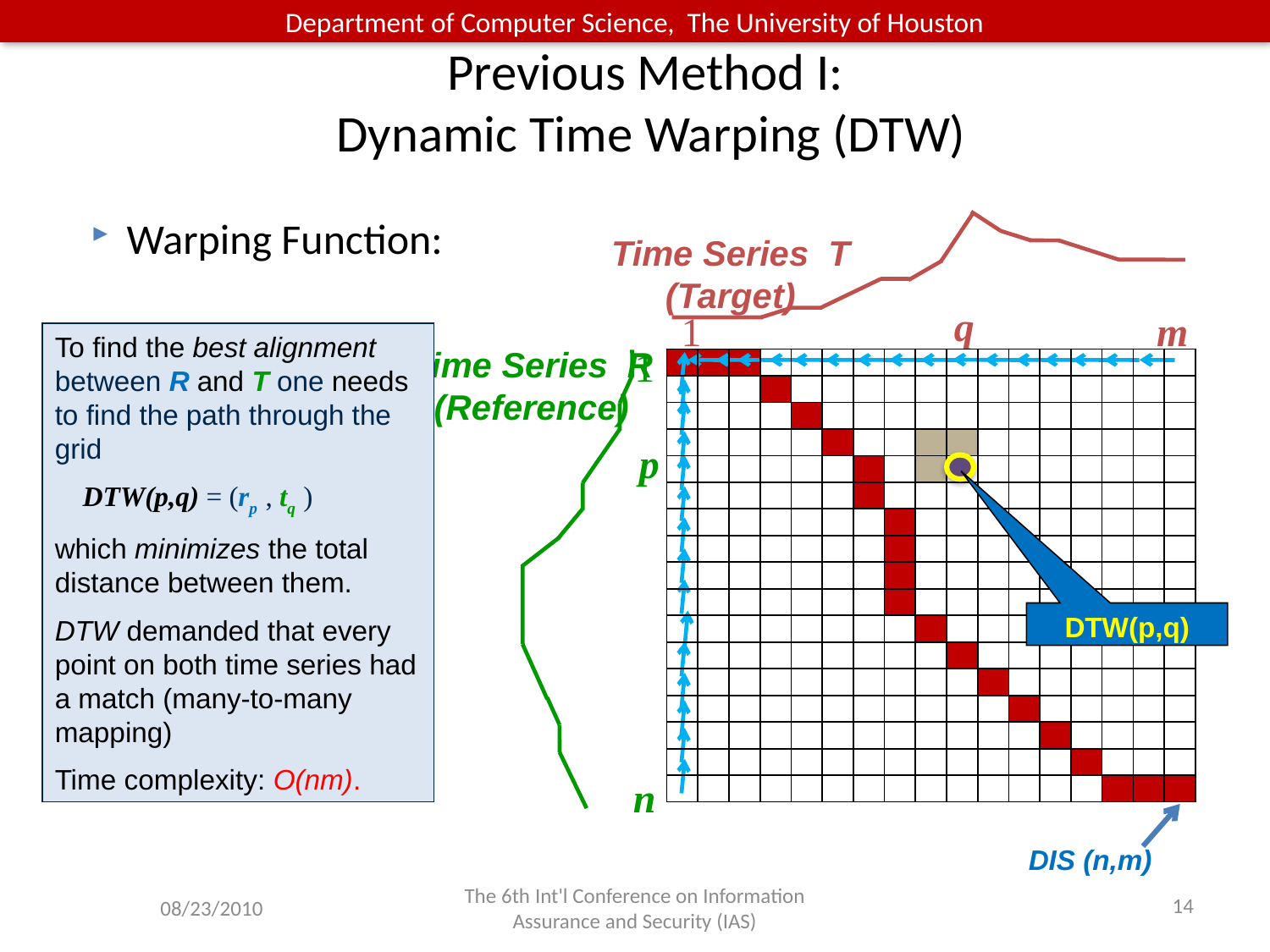

# Previous Method I: Dynamic Time Warping (DTW)
Warping Function:

Time Series  T
(Target)
q
1
m
To find the best alignment between R and T one needs to find the path through the grid
    DTW(p,q) = (rp , tq )
which minimizes the total distance between them.
DTW demanded that every point on both time series had a match (many-to-many mapping)
Time complexity: O(nm).
1
|  |  |  |  |  |  |  |  |  |  |  |  |  |  |  |  |  |
| --- | --- | --- | --- | --- | --- | --- | --- | --- | --- | --- | --- | --- | --- | --- | --- | --- |
|  |  |  |  |  |  |  |  |  |  |  |  |  |  |  |  |  |
|  |  |  |  |  |  |  |  |  |  |  |  |  |  |  |  |  |
|  |  |  |  |  |  |  |  |  |  |  |  |  |  |  |  |  |
|  |  |  |  |  |  |  |  |  |  |  |  |  |  |  |  |  |
|  |  |  |  |  |  |  |  |  |  |  |  |  |  |  |  |  |
|  |  |  |  |  |  |  |  |  |  |  |  |  |  |  |  |  |
|  |  |  |  |  |  |  |  |  |  |  |  |  |  |  |  |  |
|  |  |  |  |  |  |  |  |  |  |  |  |  |  |  |  |  |
|  |  |  |  |  |  |  |  |  |  |  |  |  |  |  |  |  |
|  |  |  |  |  |  |  |  |  |  |  |  |  |  |  |  |  |
|  |  |  |  |  |  |  |  |  |  |  |  |  |  |  |  |  |
|  |  |  |  |  |  |  |  |  |  |  |  |  |  |  |  |  |
|  |  |  |  |  |  |  |  |  |  |  |  |  |  |  |  |  |
|  |  |  |  |  |  |  |  |  |  |  |  |  |  |  |  |  |
|  |  |  |  |  |  |  |  |  |  |  |  |  |  |  |  |  |
|  |  |  |  |  |  |  |  |  |  |  |  |  |  |  |  |  |
|  |  |  |  |  |  |  |  |  |  |  |  |  |  |  |  |  |
| --- | --- | --- | --- | --- | --- | --- | --- | --- | --- | --- | --- | --- | --- | --- | --- | --- |
|  |  |  |  |  |  |  |  |  |  |  |  |  |  |  |  |  |
|  |  |  |  |  |  |  |  |  |  |  |  |  |  |  |  |  |
|  |  |  |  |  |  |  |  |  |  |  |  |  |  |  |  |  |
|  |  |  |  |  |  |  |  |  |  |  |  |  |  |  |  |  |
|  |  |  |  |  |  |  |  |  |  |  |  |  |  |  |  |  |
|  |  |  |  |  |  |  |  |  |  |  |  |  |  |  |  |  |
|  |  |  |  |  |  |  |  |  |  |  |  |  |  |  |  |  |
|  |  |  |  |  |  |  |  |  |  |  |  |  |  |  |  |  |
|  |  |  |  |  |  |  |  |  |  |  |  |  |  |  |  |  |
|  |  |  |  |  |  |  |  |  |  |  |  |  |  |  |  |  |
|  |  |  |  |  |  |  |  |  |  |  |  |  |  |  |  |  |
|  |  |  |  |  |  |  |  |  |  |  |  |  |  |  |  |  |
|  |  |  |  |  |  |  |  |  |  |  |  |  |  |  |  |  |
|  |  |  |  |  |  |  |  |  |  |  |  |  |  |  |  |  |
|  |  |  |  |  |  |  |  |  |  |  |  |  |  |  |  |  |
|  |  |  |  |  |  |  |  |  |  |  |  |  |  |  |  |  |
|  |  |  |  |  |  |  |  |  |  |  |  |  |  |  |  |  |
| --- | --- | --- | --- | --- | --- | --- | --- | --- | --- | --- | --- | --- | --- | --- | --- | --- |
|  |  |  |  |  |  |  |  |  |  |  |  |  |  |  |  |  |
|  |  |  |  |  |  |  |  |  |  |  |  |  |  |  |  |  |
|  |  |  |  |  |  |  |  |  |  |  |  |  |  |  |  |  |
|  |  |  |  |  |  |  |  |  |  |  |  |  |  |  |  |  |
|  |  |  |  |  |  |  |  |  |  |  |  |  |  |  |  |  |
|  |  |  |  |  |  |  |  |  |  |  |  |  |  |  |  |  |
|  |  |  |  |  |  |  |  |  |  |  |  |  |  |  |  |  |
|  |  |  |  |  |  |  |  |  |  |  |  |  |  |  |  |  |
|  |  |  |  |  |  |  |  |  |  |  |  |  |  |  |  |  |
|  |  |  |  |  |  |  |  |  |  |  |  |  |  |  |  |  |
|  |  |  |  |  |  |  |  |  |  |  |  |  |  |  |  |  |
|  |  |  |  |  |  |  |  |  |  |  |  |  |  |  |  |  |
|  |  |  |  |  |  |  |  |  |  |  |  |  |  |  |  |  |
|  |  |  |  |  |  |  |  |  |  |  |  |  |  |  |  |  |
|  |  |  |  |  |  |  |  |  |  |  |  |  |  |  |  |  |
|  |  |  |  |  |  |  |  |  |  |  |  |  |  |  |  |  |
Time Series  R
(Reference)
p

DTW(p,q)
n
DIS (n,m)
08/23/2010
The 6th Int'l Conference on Information Assurance and Security (IAS)
14